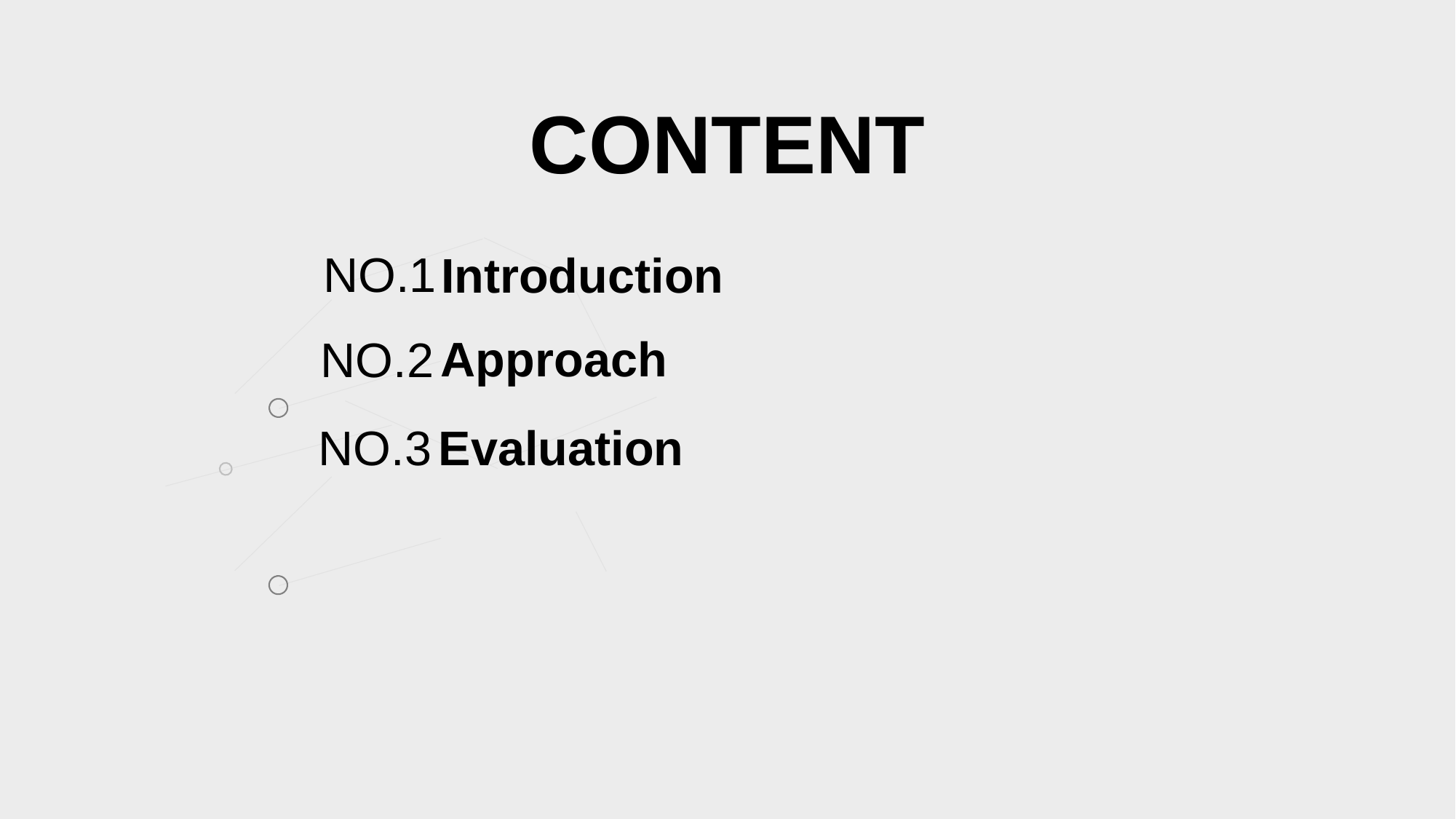

CONTENT
NO.1
Introduction
Approach
NO.2

Evaluation
NO.3